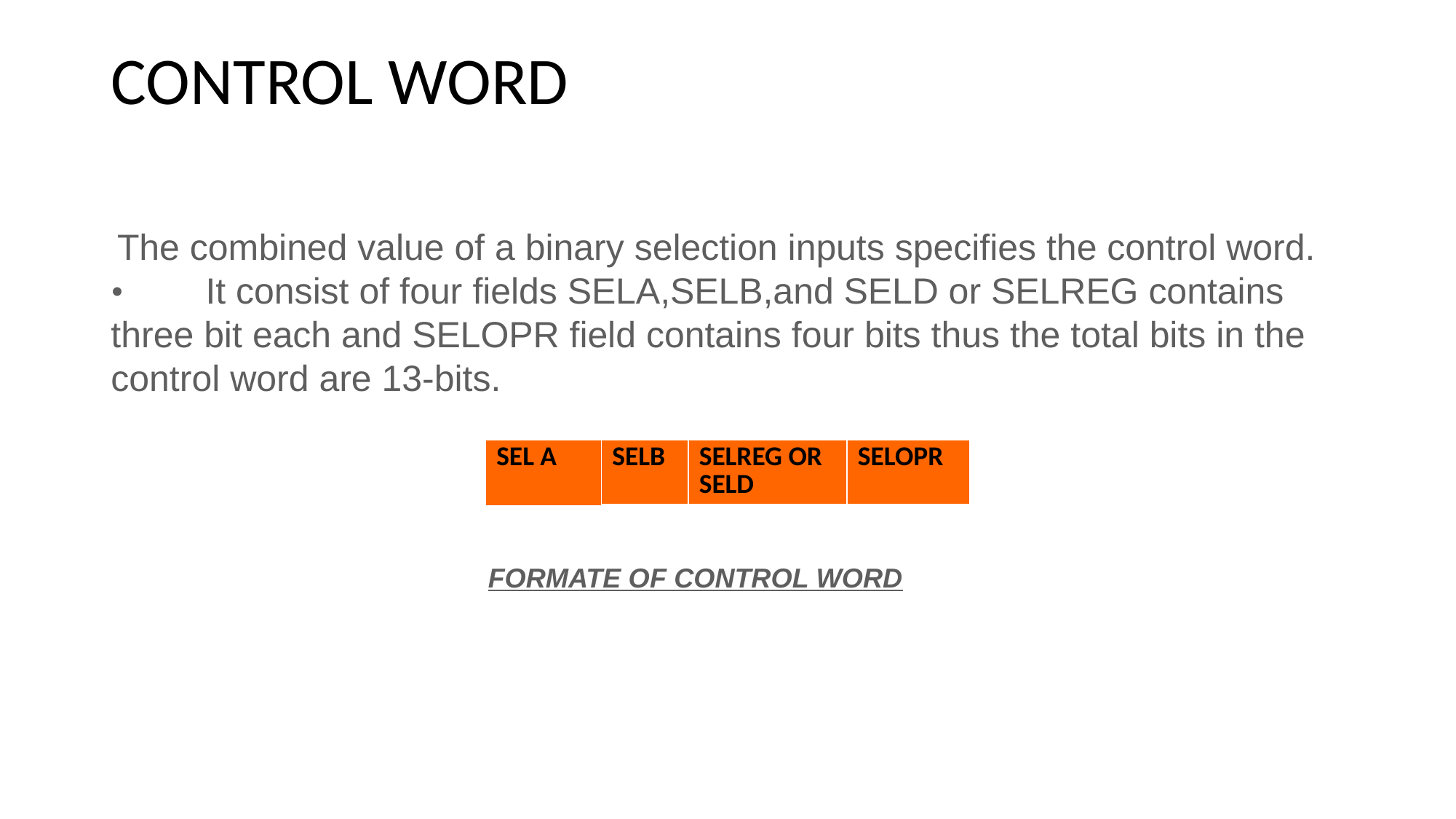

# CONTROL WORD
  The combined value of a binary selection inputs specifies the control word.
•         It consist of four fields SELA,SELB,and SELD or SELREG contains three bit each and SELOPR field contains four bits thus the total bits in the control word are 13-bits.

| SEL A | SELB | SELREG OR SELD | SELOPR |
| --- | --- | --- | --- |
FORMATE OF CONTROL WORD